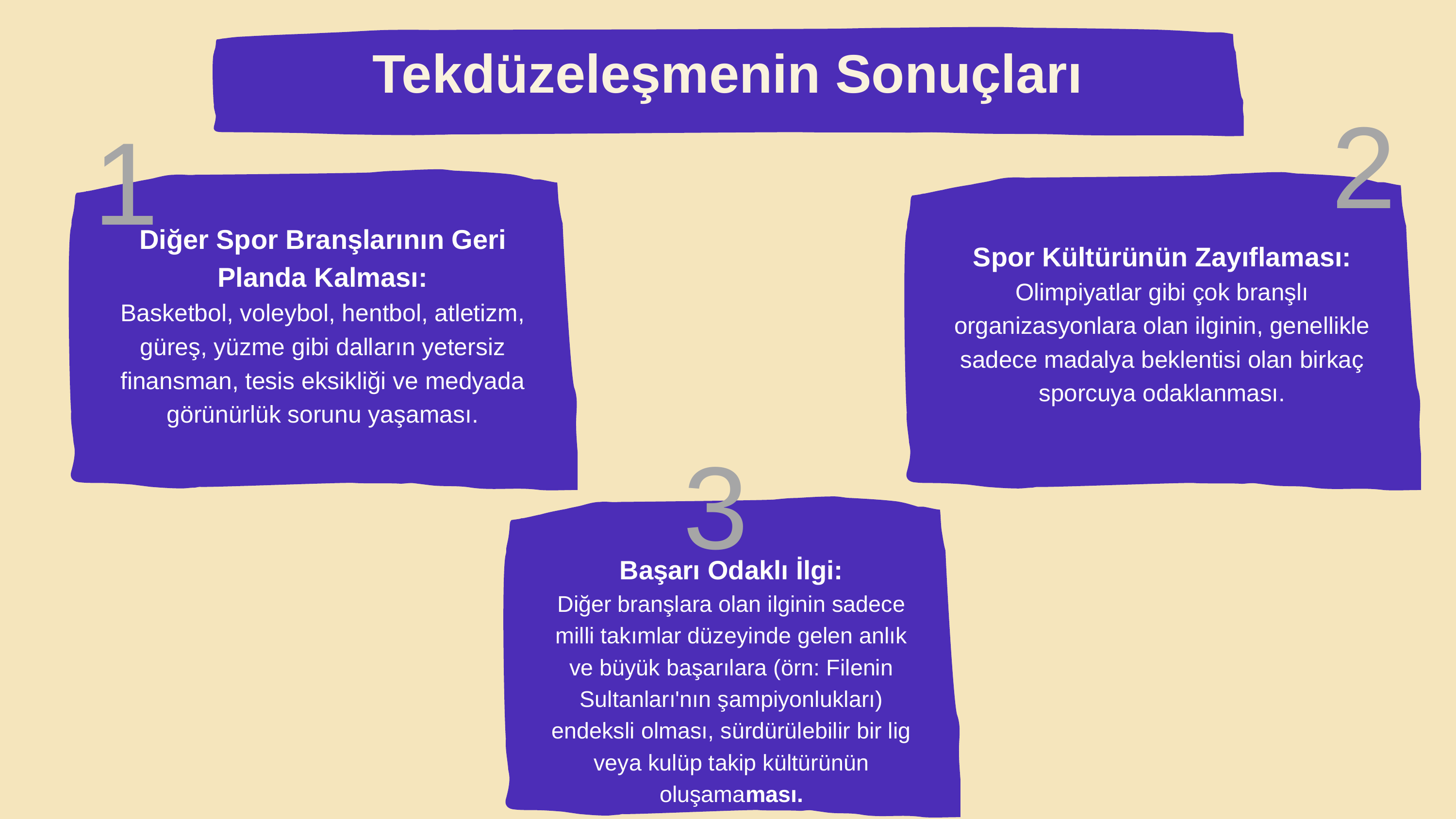

Tekdüzeleşmenin Sonuçları
2
1

Diğer Spor Branşlarının Geri Planda Kalması:
Basketbol, voleybol, hentbol, atletizm, güreş, yüzme gibi dalların yetersiz finansman, tesis eksikliği ve medyada görünürlük sorunu yaşaması.

Spor Kültürünün Zayıflaması:
Olimpiyatlar gibi çok branşlı organizasyonlara olan ilginin, genellikle sadece madalya beklentisi olan birkaç sporcuya odaklanması.

3

Başarı Odaklı İlgi:
Diğer branşlara olan ilginin sadece milli takımlar düzeyinde gelen anlık ve büyük başarılara (örn: Filenin Sultanları'nın şampiyonlukları) endeksli olması, sürdürülebilir bir lig veya kulüp takip kültürünün oluşamaması.